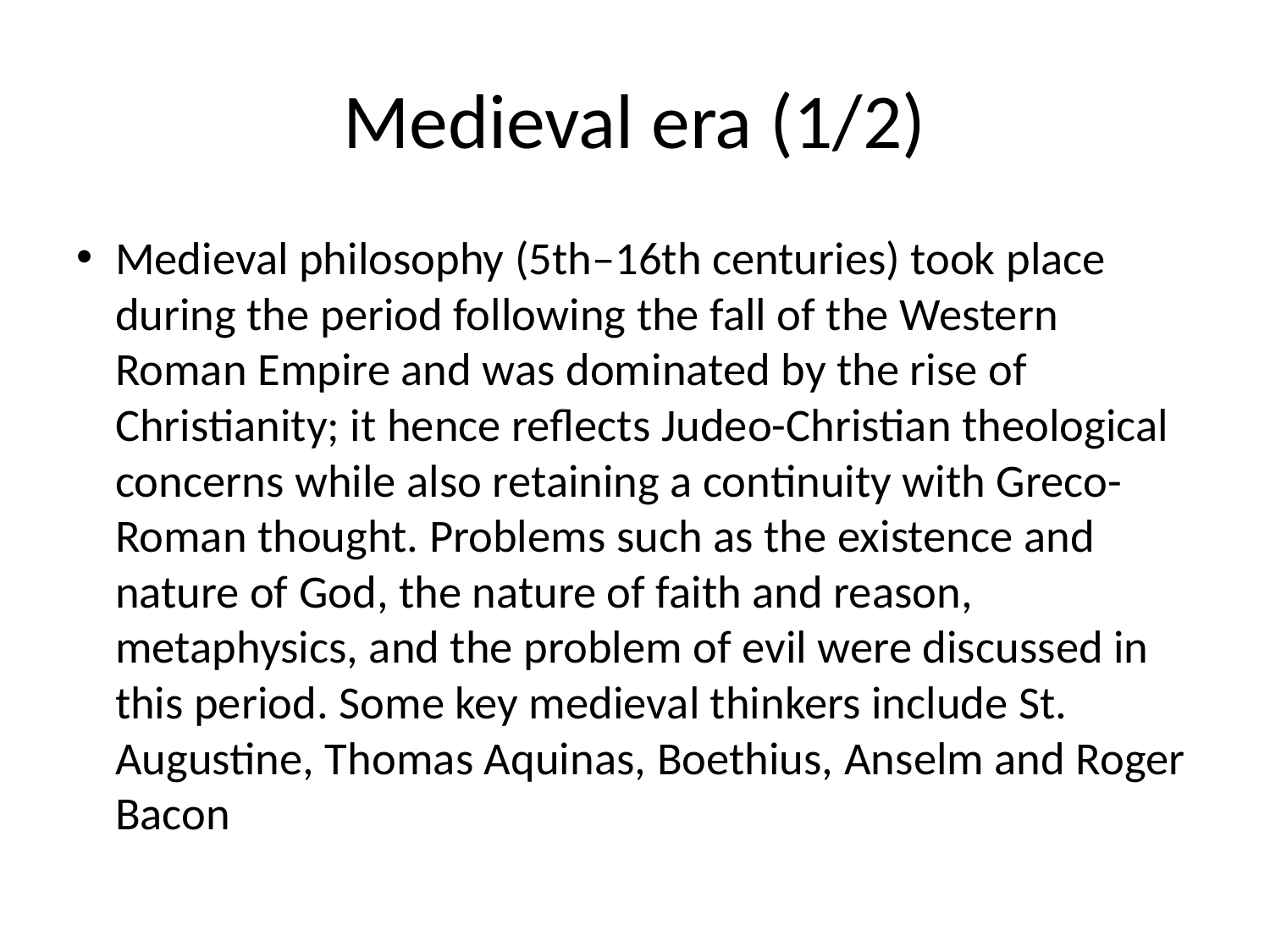

# Medieval era (1/2)
Medieval philosophy (5th–16th centuries) took place during the period following the fall of the Western Roman Empire and was dominated by the rise of Christianity; it hence reflects Judeo-Christian theological concerns while also retaining a continuity with Greco-Roman thought. Problems such as the existence and nature of God, the nature of faith and reason, metaphysics, and the problem of evil were discussed in this period. Some key medieval thinkers include St. Augustine, Thomas Aquinas, Boethius, Anselm and Roger Bacon